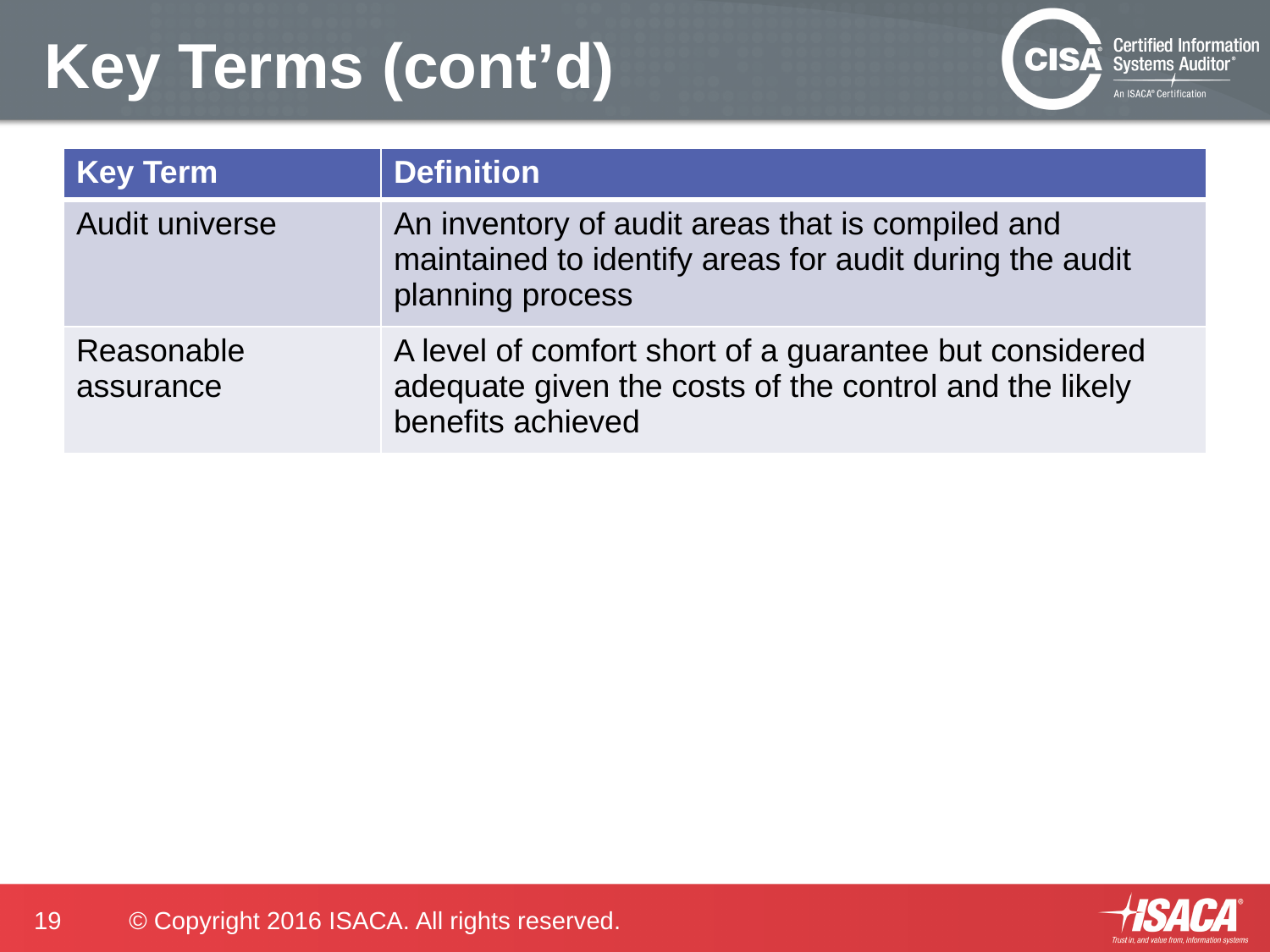

# Key Terms (cont’d)
| Key Term | Definition |
| --- | --- |
| Audit universe | An inventory of audit areas that is compiled and maintained to identify areas for audit during the audit planning process |
| Reasonable assurance | A level of comfort short of a guarantee but considered adequate given the costs of the control and the likely benefits achieved |